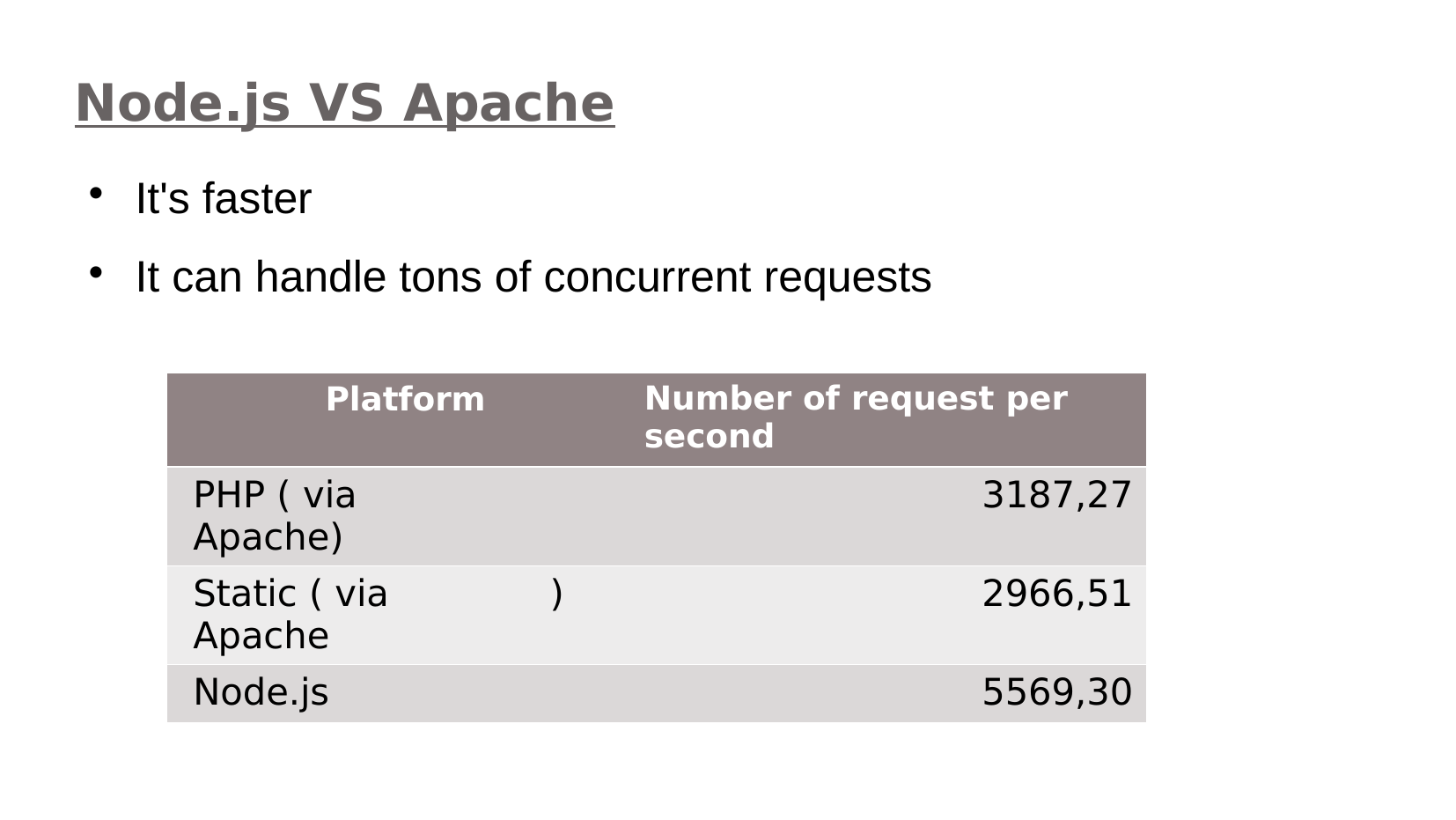

Node.js VS Apache
It's faster
It can handle tons of concurrent requests
| Platform |  | Number of request per second |
| --- | --- | --- |
| PHP ( via Apache) |  | 3187,27 |
| Static ( via Apache | ) | 2966,51 |
| Node.js |  | 5569,30 |